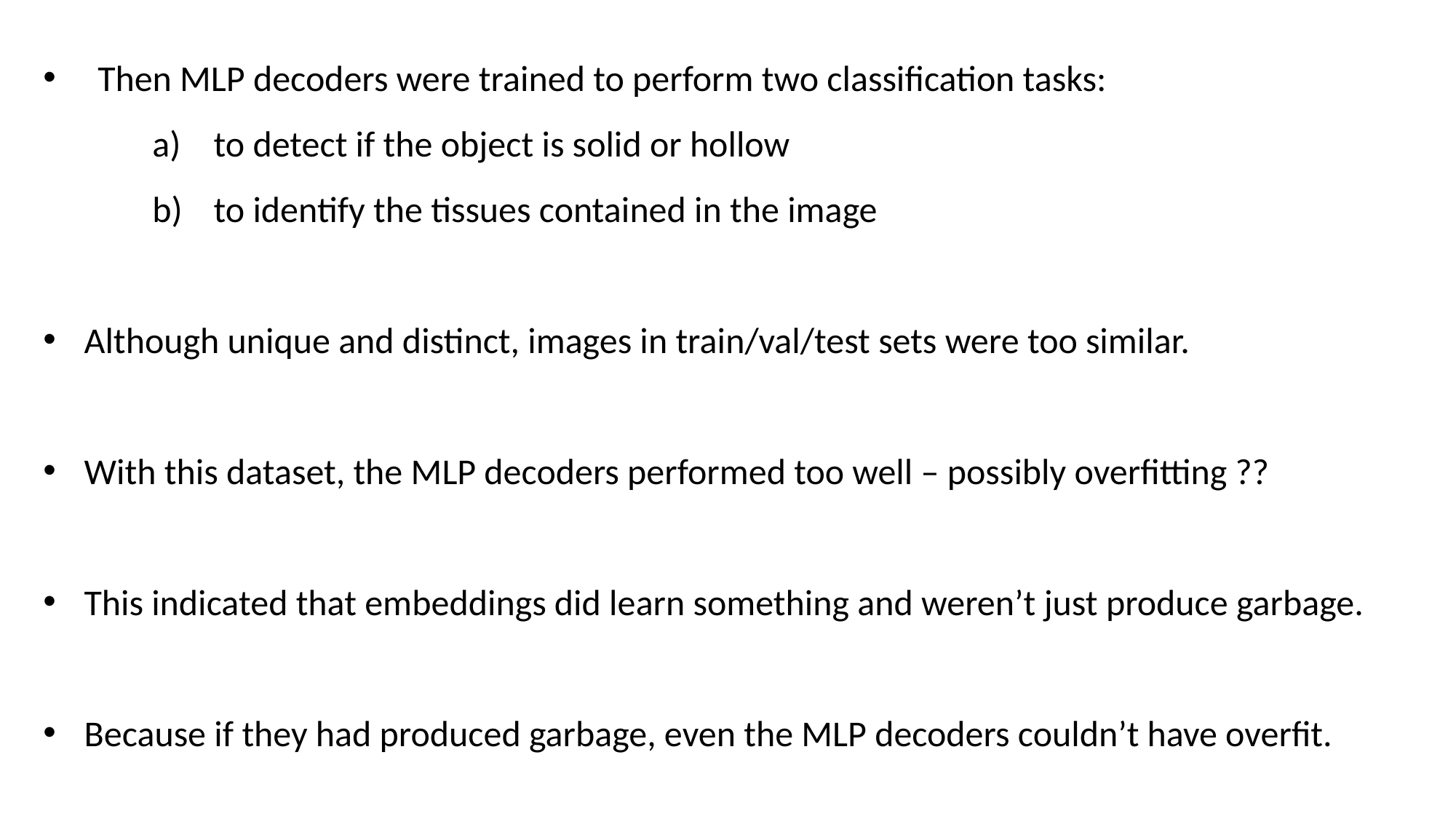

Then MLP decoders were trained to perform two classification tasks:
to detect if the object is solid or hollow
to identify the tissues contained in the image

Although unique and distinct, images in train/val/test sets were too similar.

With this dataset, the MLP decoders performed too well – possibly overfitting ??

This indicated that embeddings did learn something and weren’t just produce garbage.

Because if they had produced garbage, even the MLP decoders couldn’t have overfit.